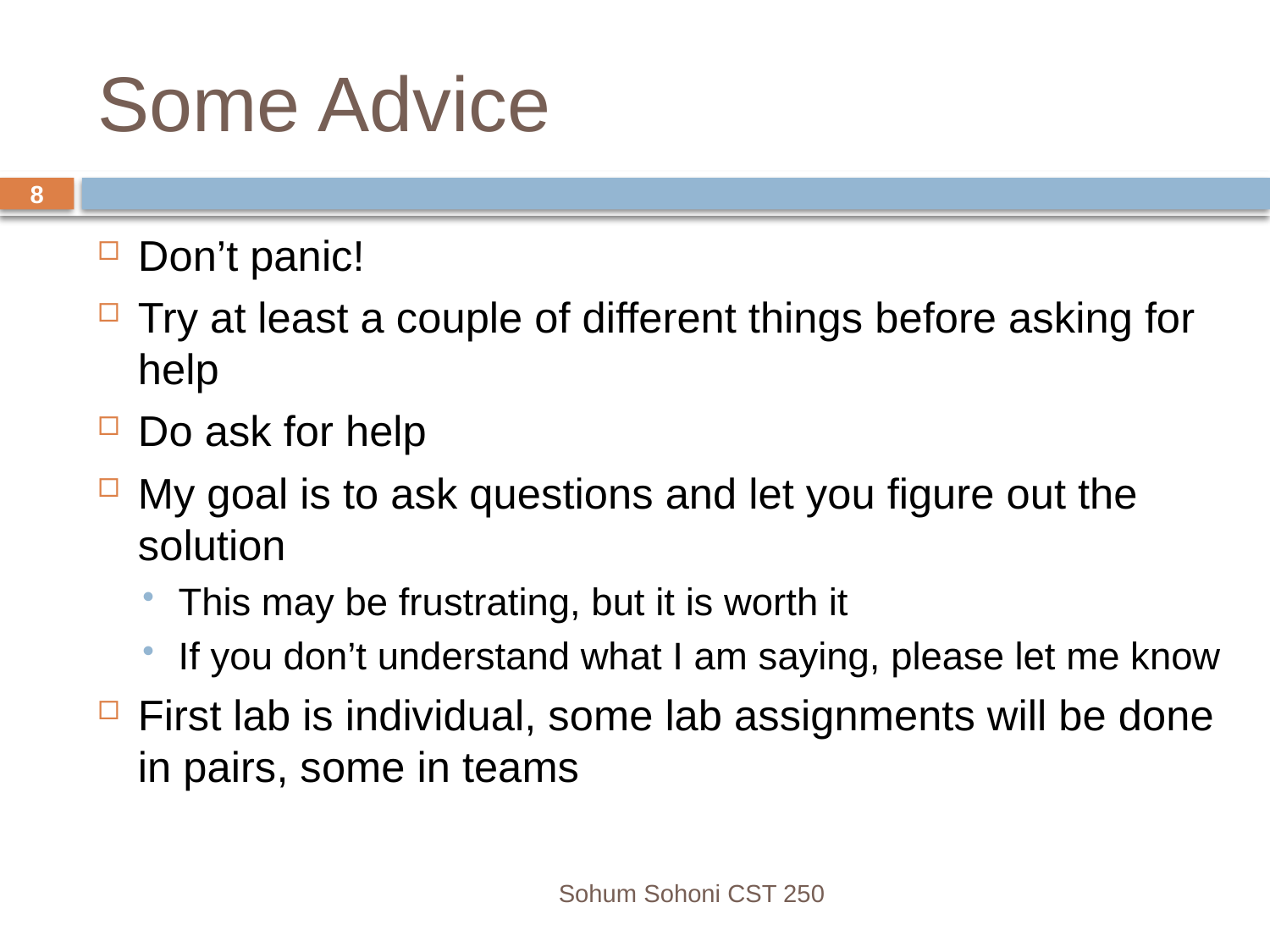

# Some Advice
8
Don’t panic!
Try at least a couple of different things before asking for help
Do ask for help
My goal is to ask questions and let you figure out the solution
This may be frustrating, but it is worth it
If you don’t understand what I am saying, please let me know
First lab is individual, some lab assignments will be done in pairs, some in teams
Sohum Sohoni CST 250